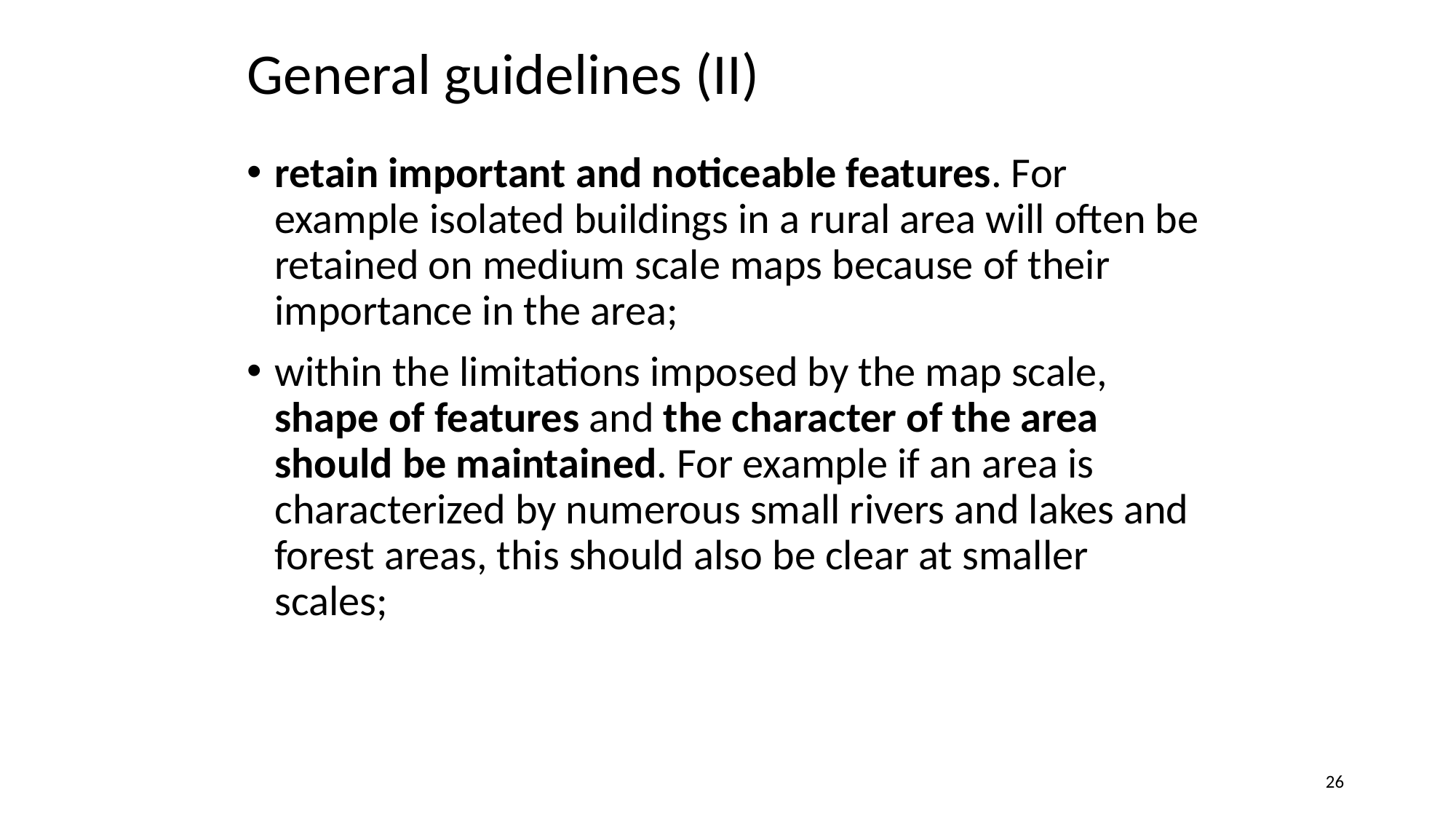

# General guidelines (II)
retain important and noticeable features. For example isolated buildings in a rural area will often be retained on medium scale maps because of their importance in the area;
within the limitations imposed by the map scale, shape of features and the character of the area should be maintained. For example if an area is characterized by numerous small rivers and lakes and forest areas, this should also be clear at smaller scales;
26